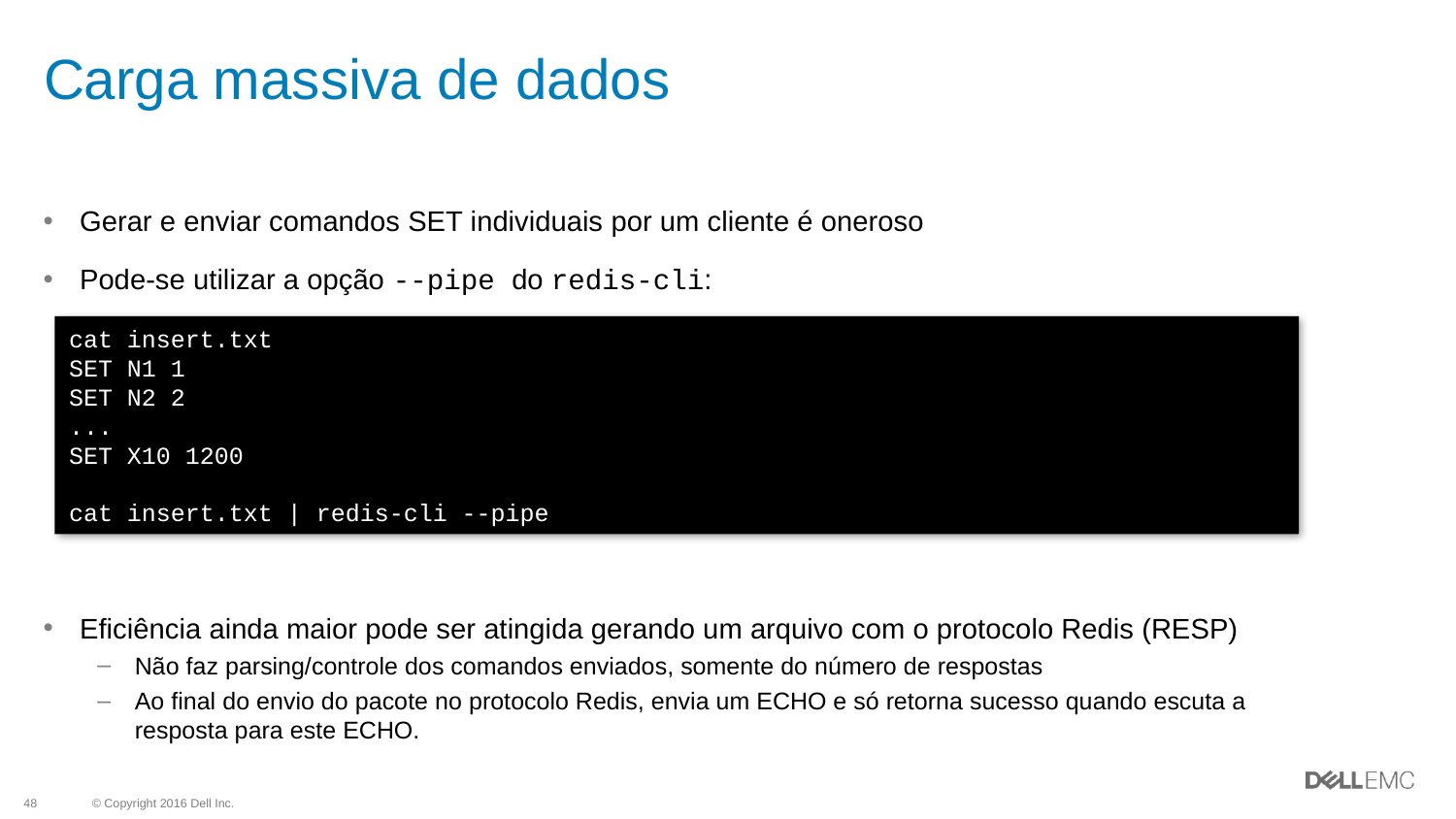

# Carga massiva de dados
Gerar e enviar comandos SET individuais por um cliente é oneroso
Pode-se utilizar a opção --pipe do redis-cli:

Eficiência ainda maior pode ser atingida gerando um arquivo com o protocolo Redis (RESP)
Não faz parsing/controle dos comandos enviados, somente do número de respostas
Ao final do envio do pacote no protocolo Redis, envia um ECHO e só retorna sucesso quando escuta a resposta para este ECHO.

cat insert.txt
SET N1 1
SET N2 2
...
SET X10 1200

cat insert.txt | redis-cli --pipe